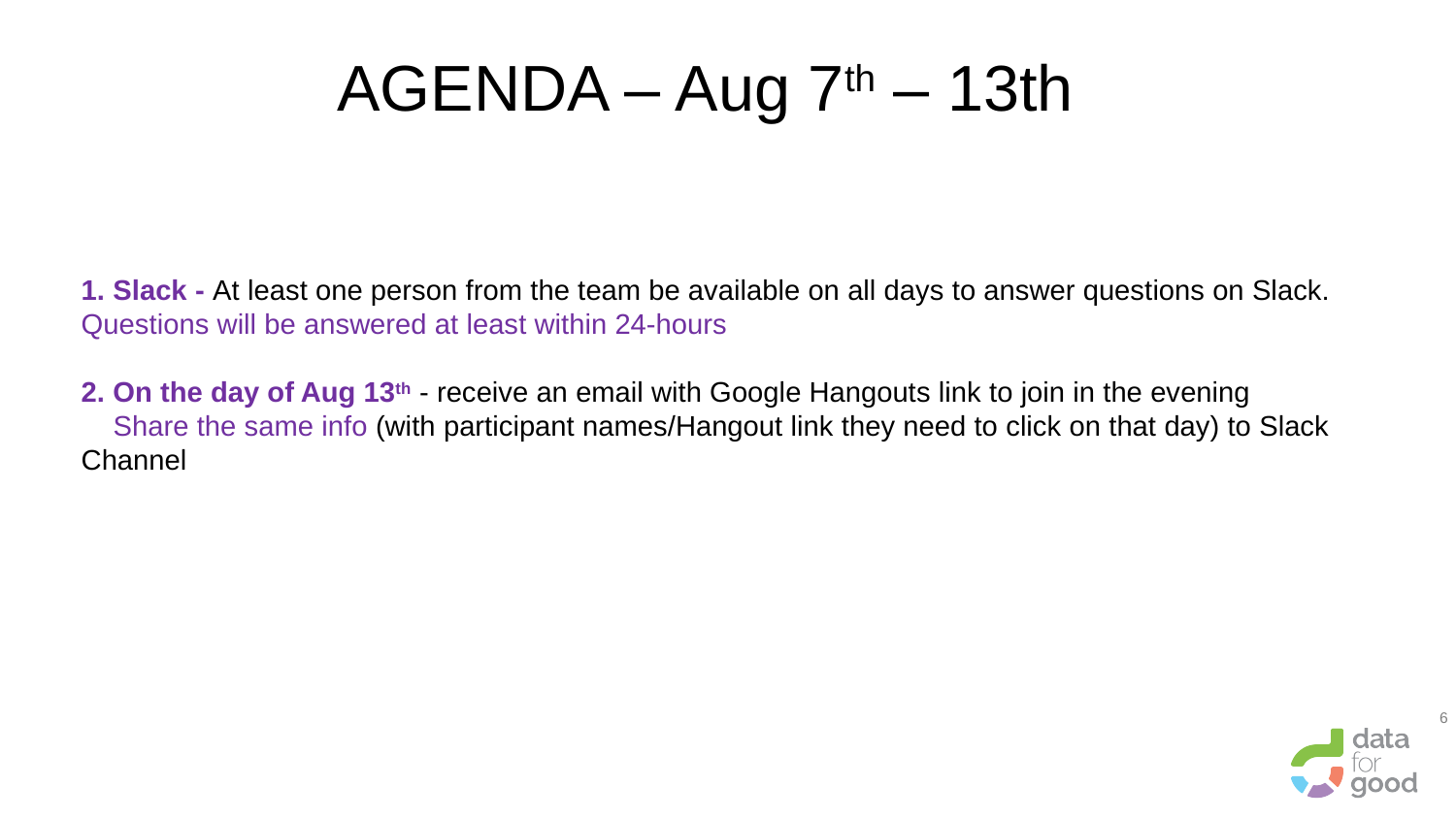

# AGENDA – Aug 7th – 13th
1. Slack - At least one person from the team be available on all days to answer questions on Slack. Questions will be answered at least within 24-hours
2. On the day of Aug 13th - receive an email with Google Hangouts link to join in the evening
    Share the same info (with participant names/Hangout link they need to click on that day) to Slack Channel

6